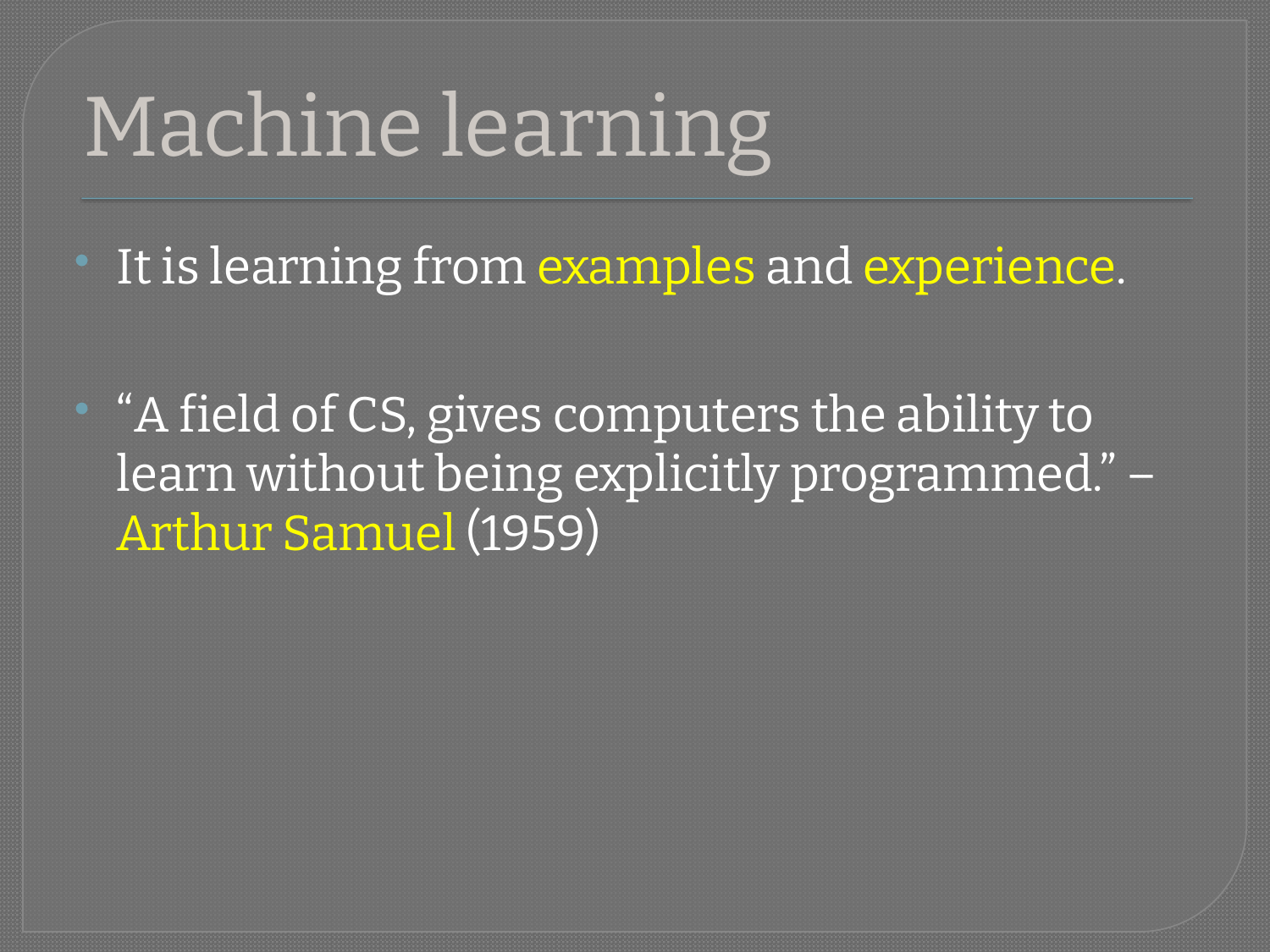

# Machine learning
It is learning from examples and experience.

“A field of CS, gives computers the ability to learn without being explicitly programmed.” – Arthur Samuel (1959)